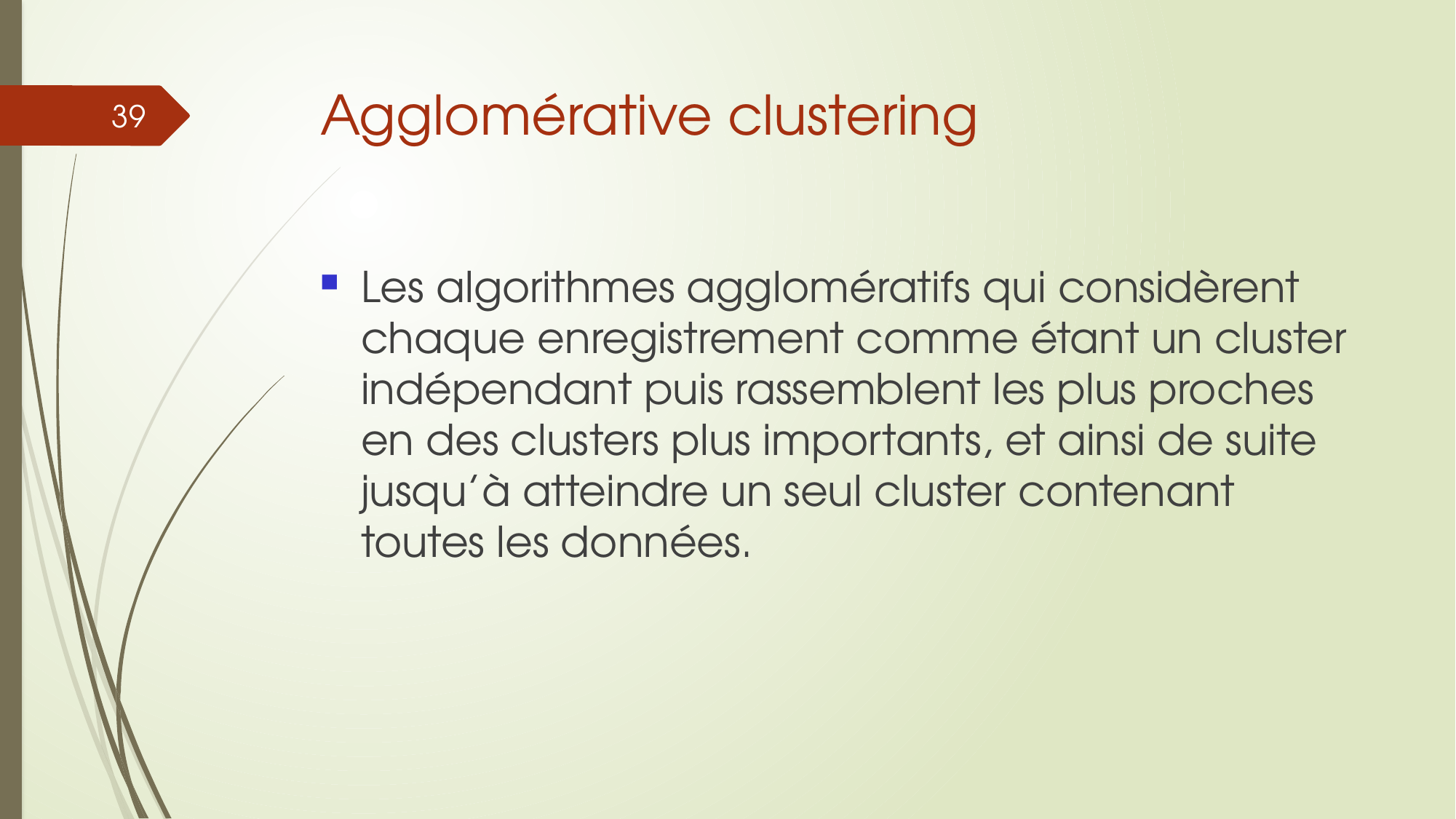

# Agglomérative clustering
39
Les algorithmes agglomératifs qui considèrent chaque enregistrement comme étant un cluster indépendant puis rassemblent les plus proches en des clusters plus importants, et ainsi de suite jusqu’à atteindre un seul cluster contenant toutes les données.